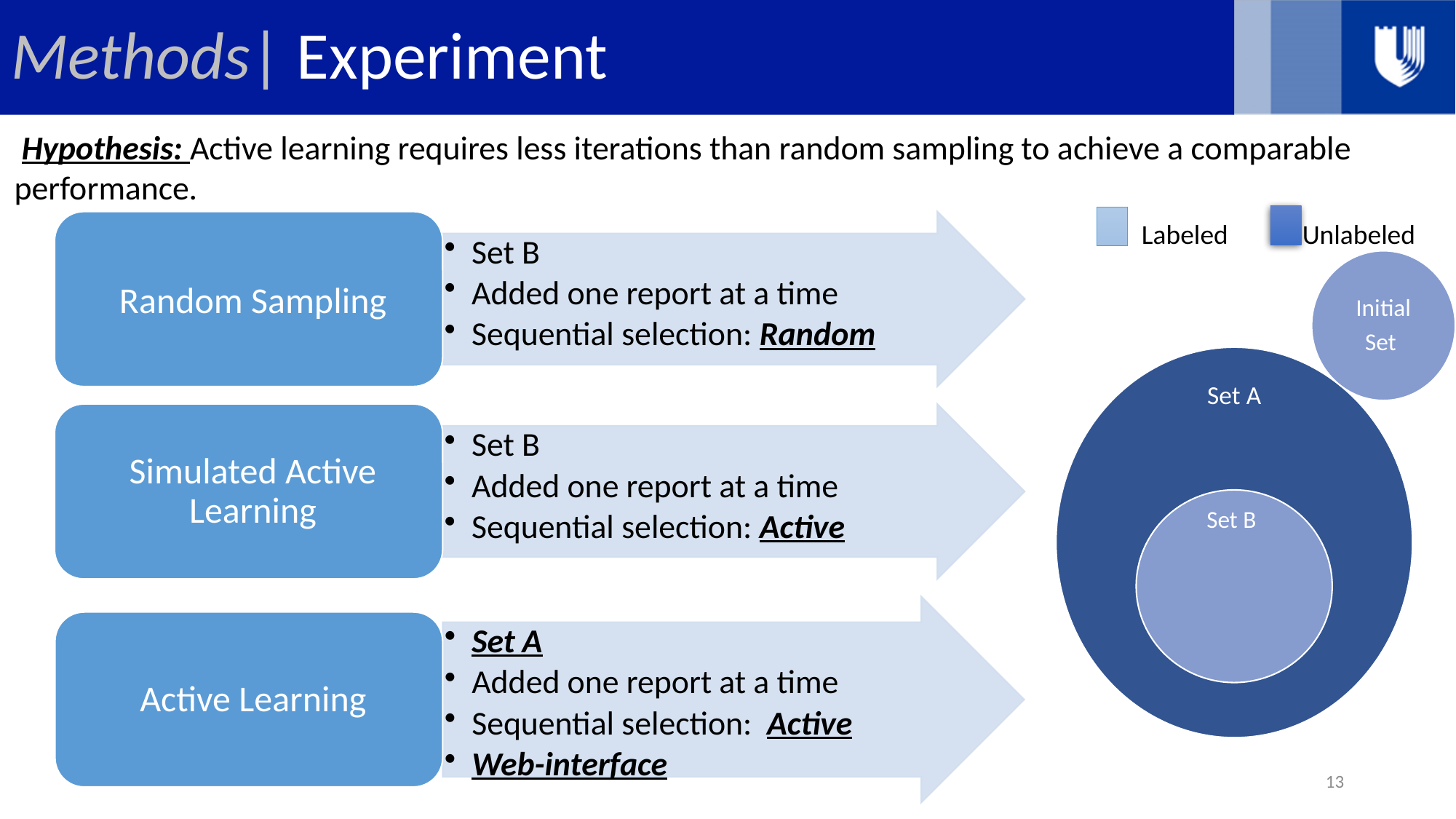

# Methods| Experiment
 Hypothesis: Active learning requires less iterations than random sampling to achieve a comparable performance.
Set A
Set B
Initial
Set

       Labeled            Unlabeled
Set B
Added one report at a time
Sequential selection: Random
Random Sampling
Set B
Added one report at a time
Sequential selection: Active
Simulated Active Learning
Set A
Added one report at a time
Sequential selection:  Active
Web-interface

Active Learning
13